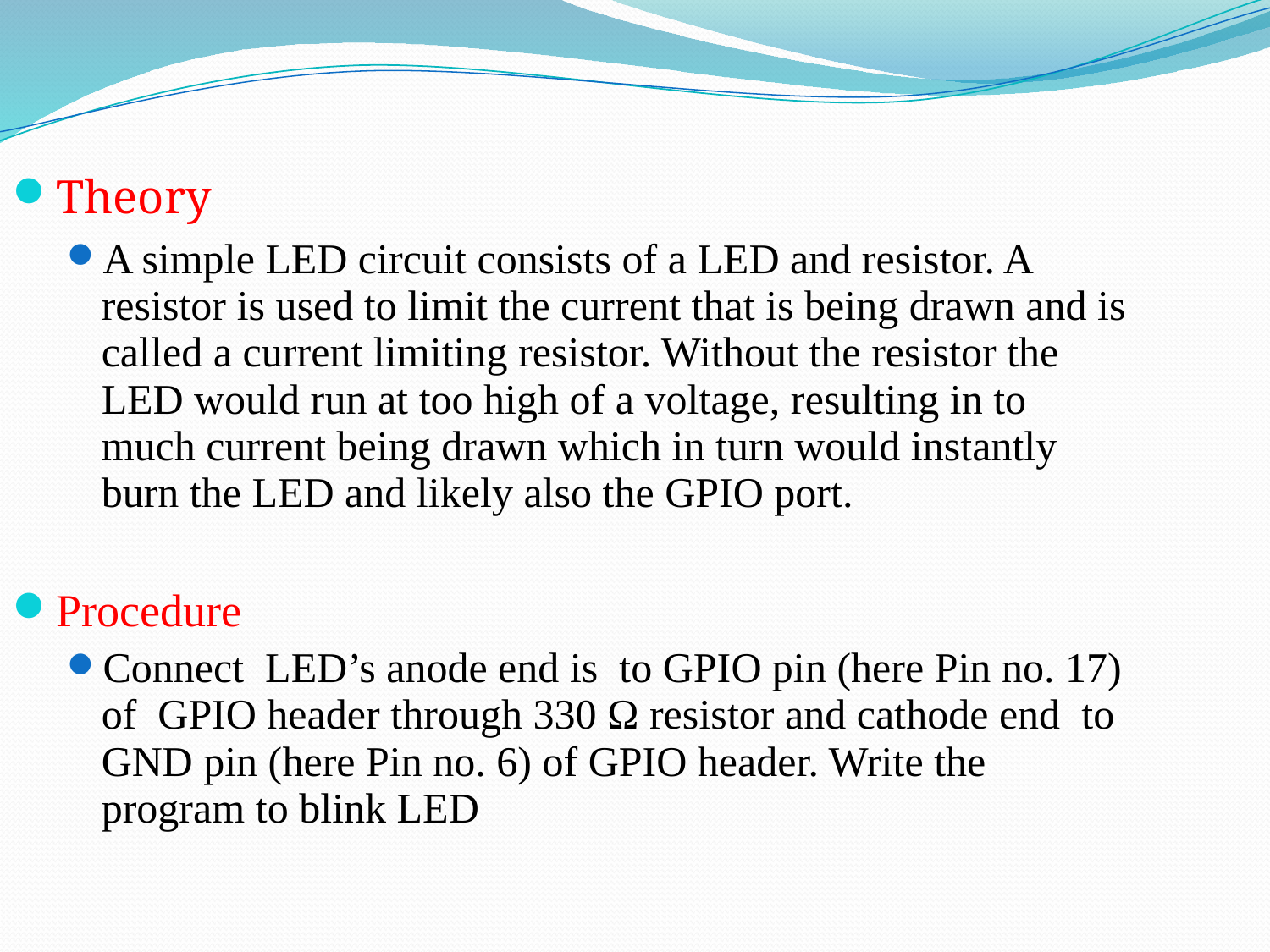

Theory
A simple LED circuit consists of a LED and resistor. A resistor is used to limit the current that is being drawn and is called a current limiting resistor. Without the resistor the LED would run at too high of a voltage, resulting in to much current being drawn which in turn would instantly burn the LED and likely also the GPIO port.

Procedure
Connect  LED’s anode end is  to GPIO pin (here Pin no. 17) of  GPIO header through 330 Ω resistor and cathode end  to GND pin (here Pin no. 6) of GPIO header. Write the program to blink LED